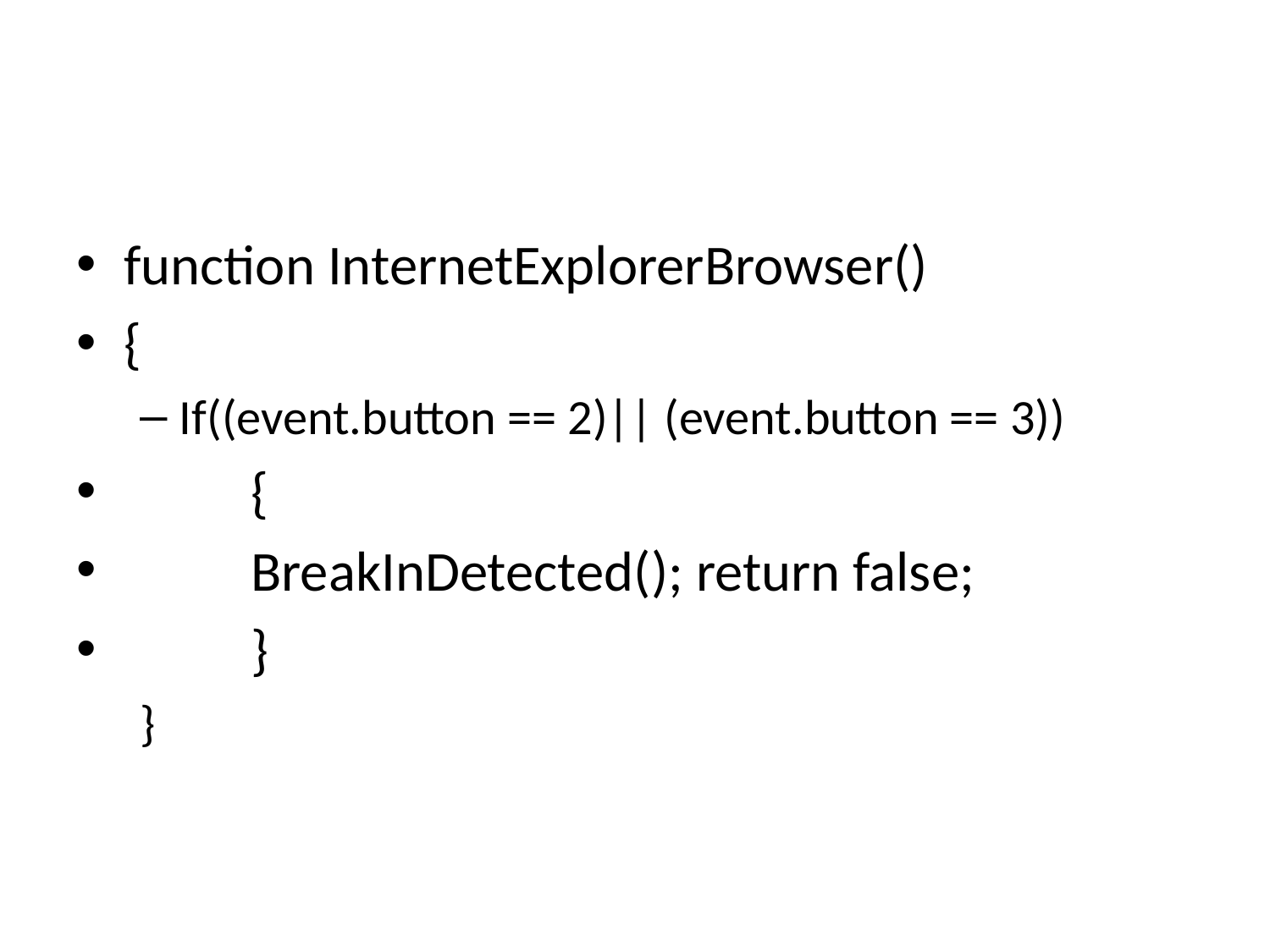

#
function InternetExplorerBrowser()
{
If((event.button == 2)|| (event.button == 3))
 	{
     	BreakInDetected(); return false;
 	}
}